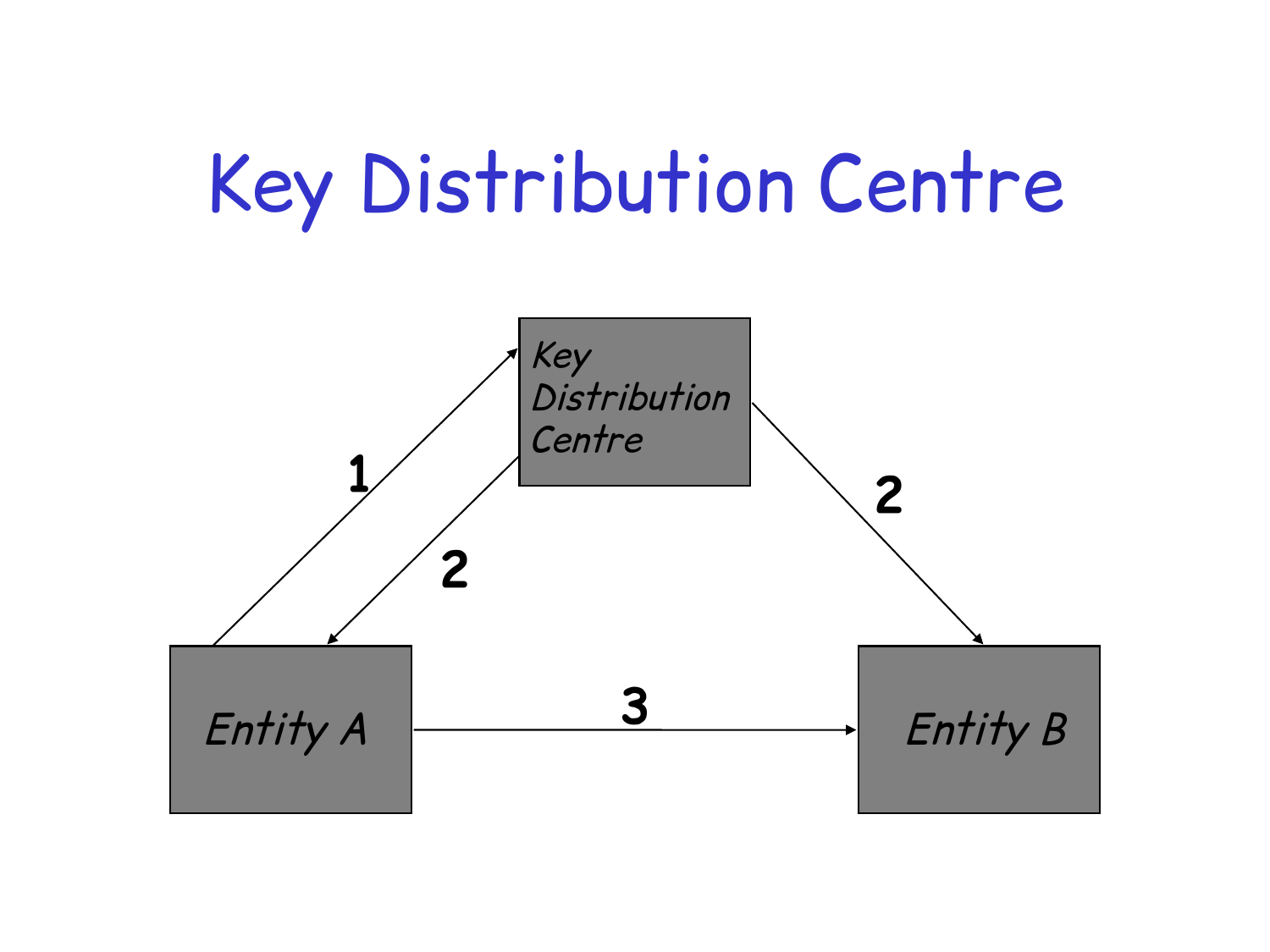

# Key Distribution Centre

Key
Distribution
Centre

1

2
2

3
Entity A
Entity B